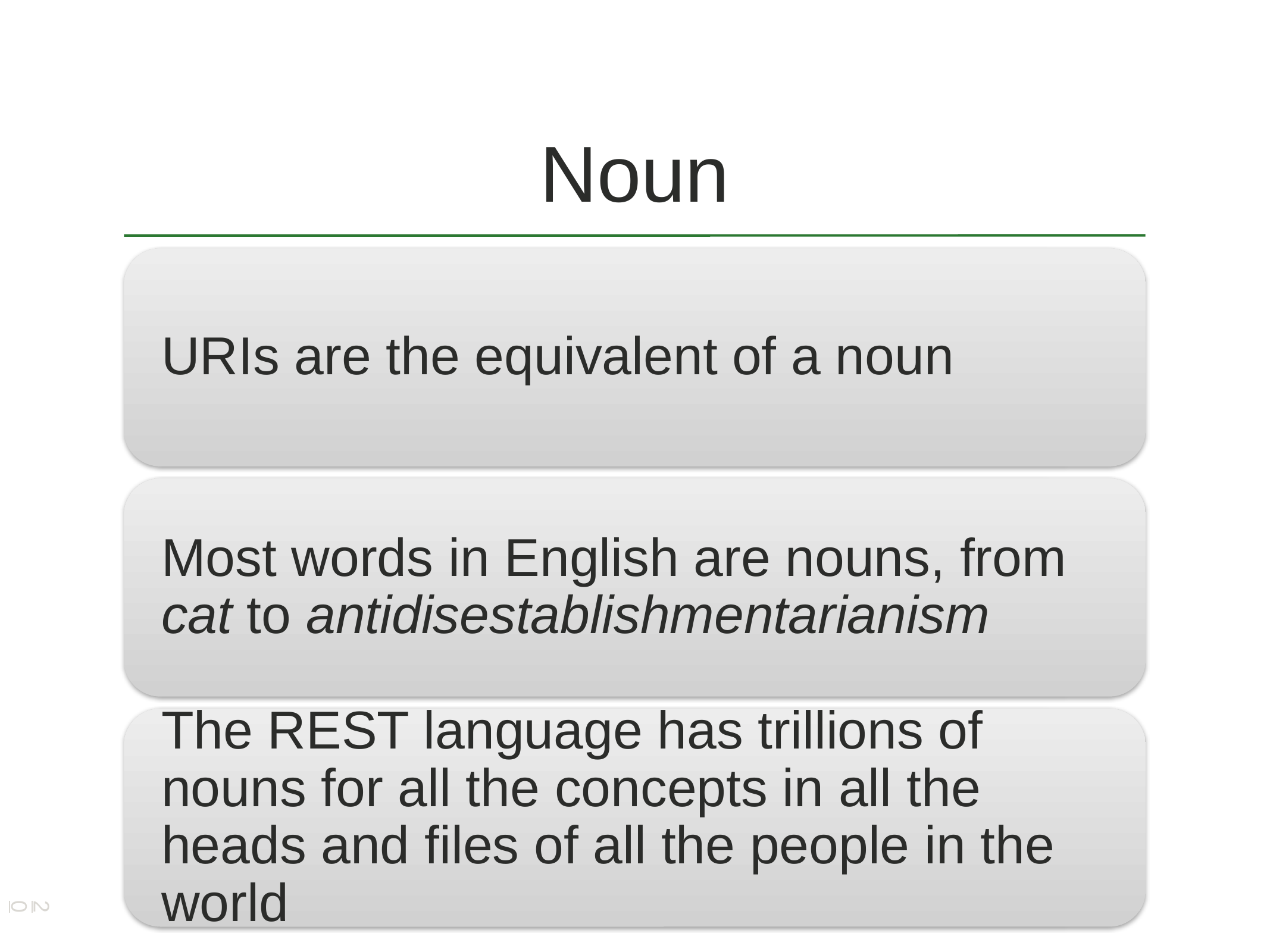

# Noun
URIs are the equivalent of a noun
Most words in English are nouns, from cat to antidisestablishmentarianism
The REST language has trillions of nouns for all the concepts in all the heads and files of all the people in the world
20